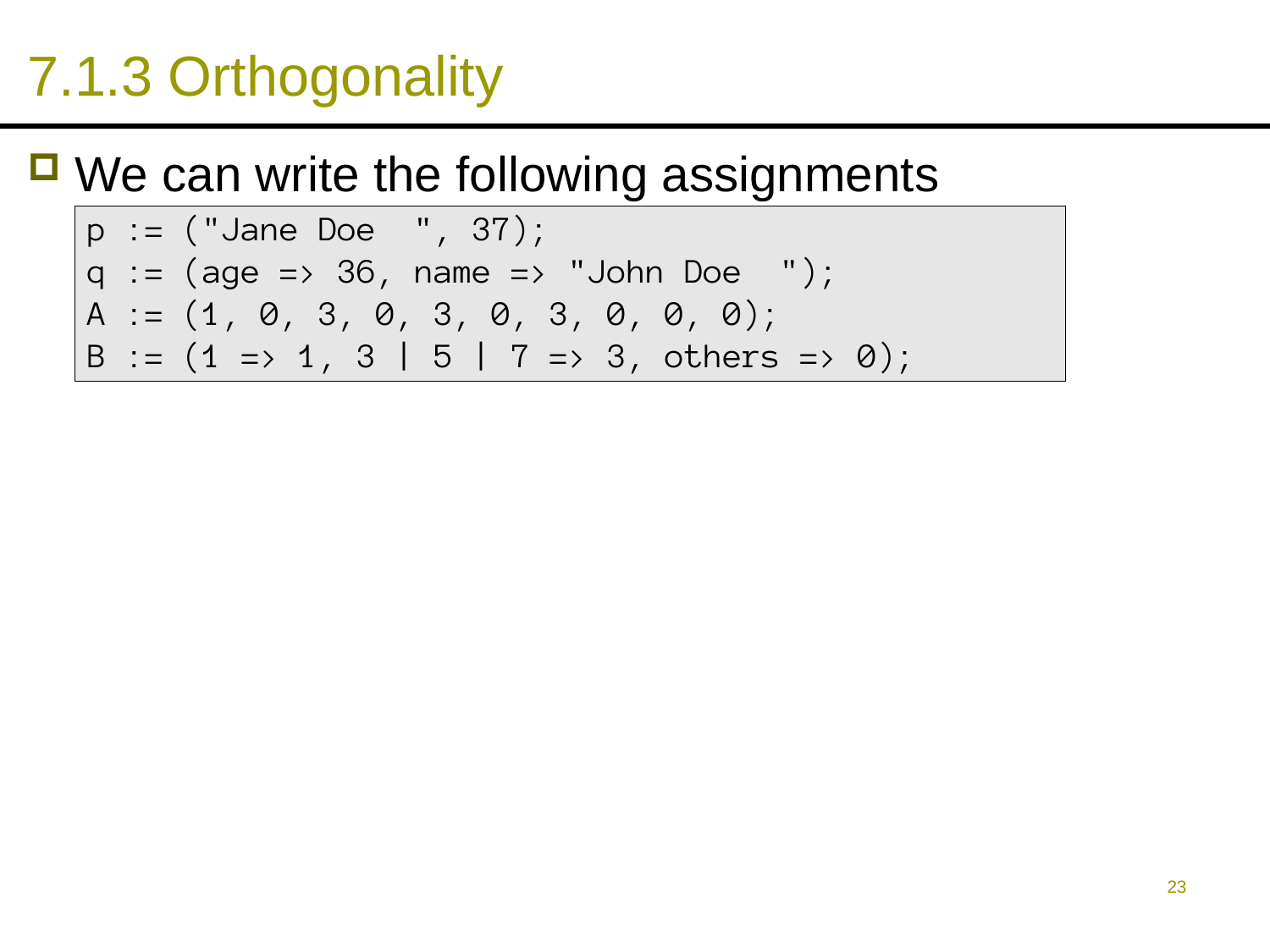

# 7.1.3 Orthogonality
We can write the following assignments
p := ("Jane Doe  ", 37);
q := (age => 36, name => "John Doe  ");
A := (1, 0, 3, 0, 3, 0, 3, 0, 0, 0);
B := (1 => 1, 3 | 5 | 7 => 3, others => 0);
23